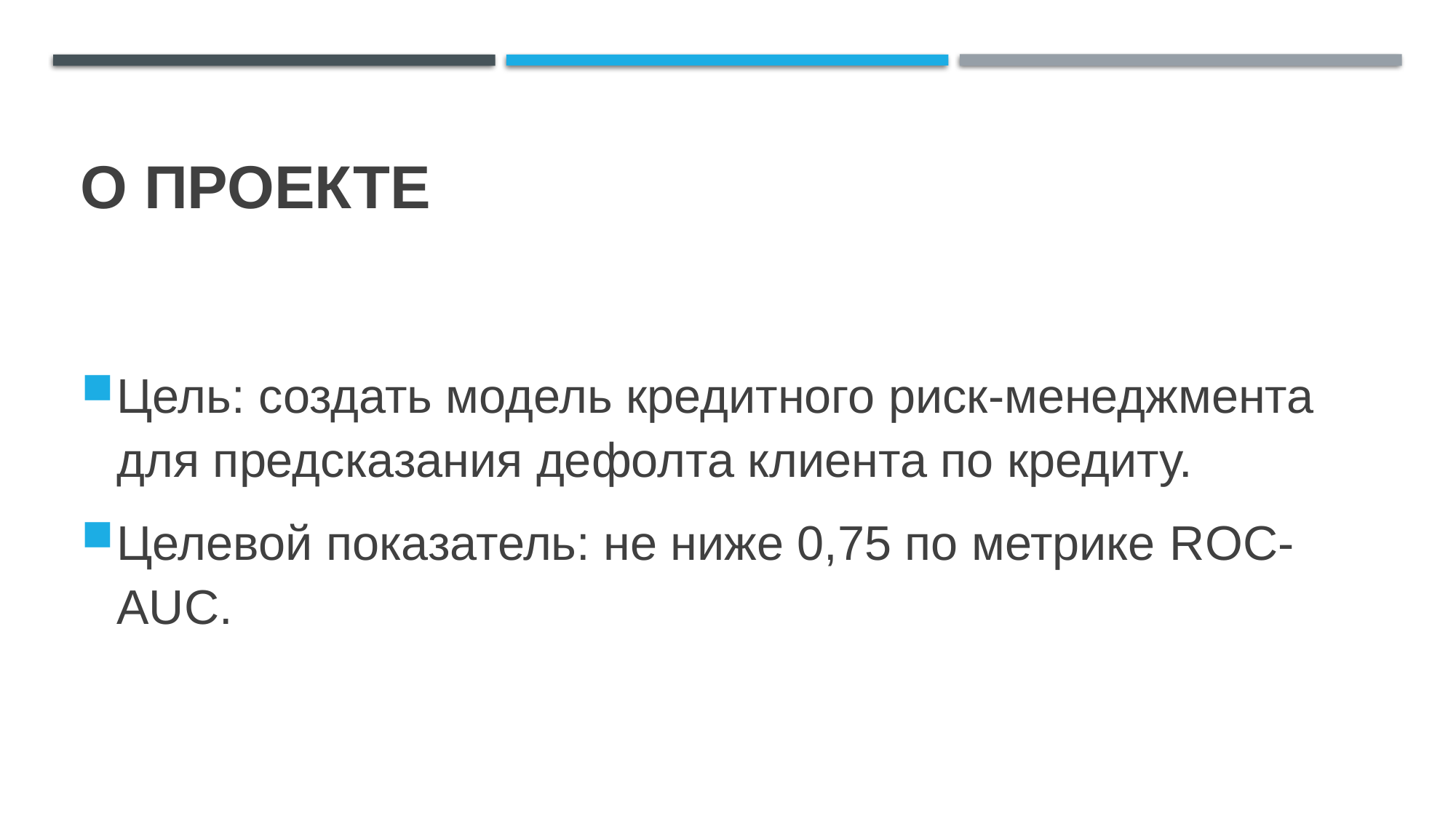

# О проекте
Цель: создать модель кредитного риск-менеджмента для предсказания дефолта клиента по кредиту.
Целевой показатель: не ниже 0,75 по метрике ROC-AUC.